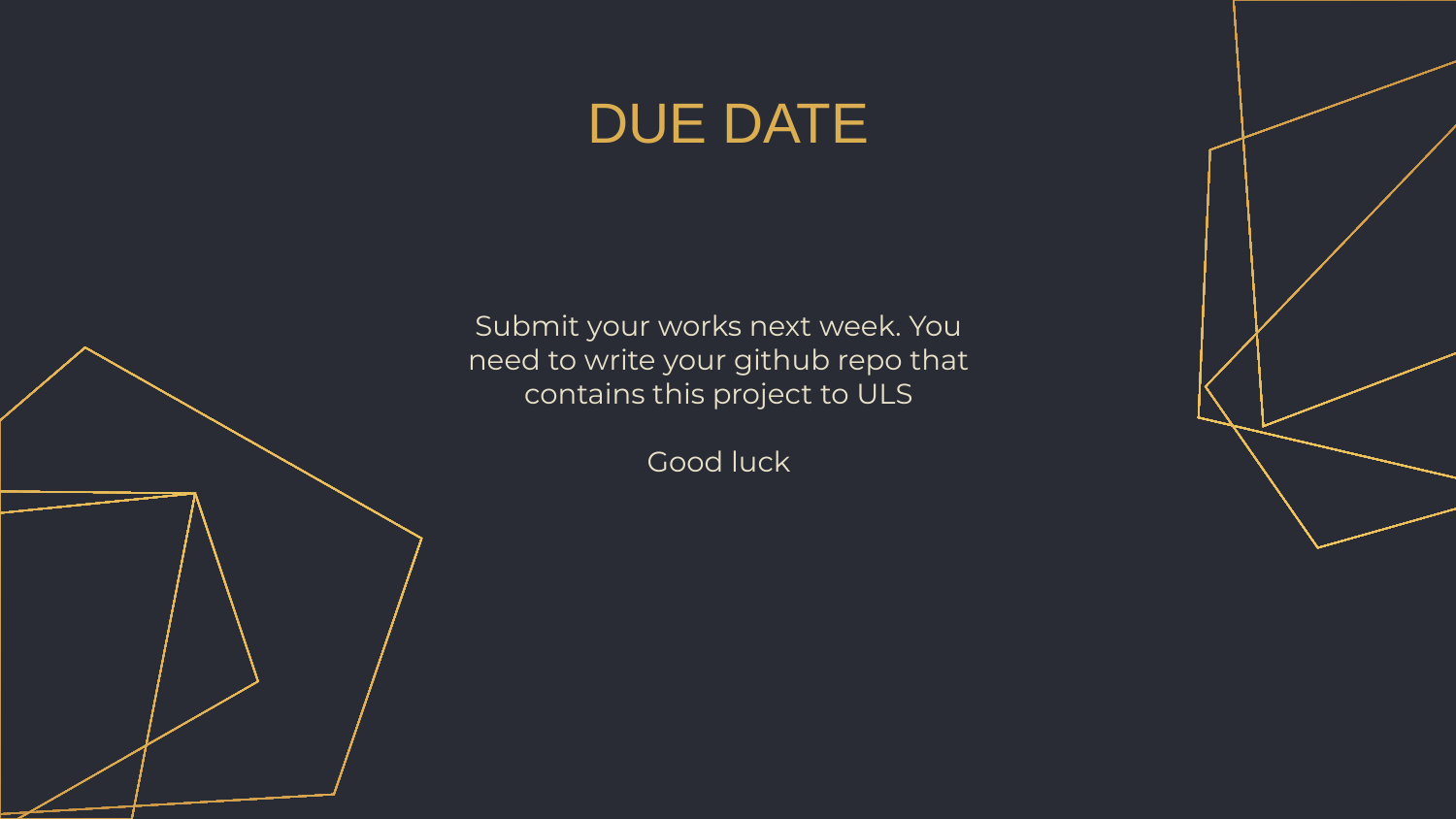

# DUE DATE
Submit your works next week. You need to write your github repo that contains this project to ULS

Good luck